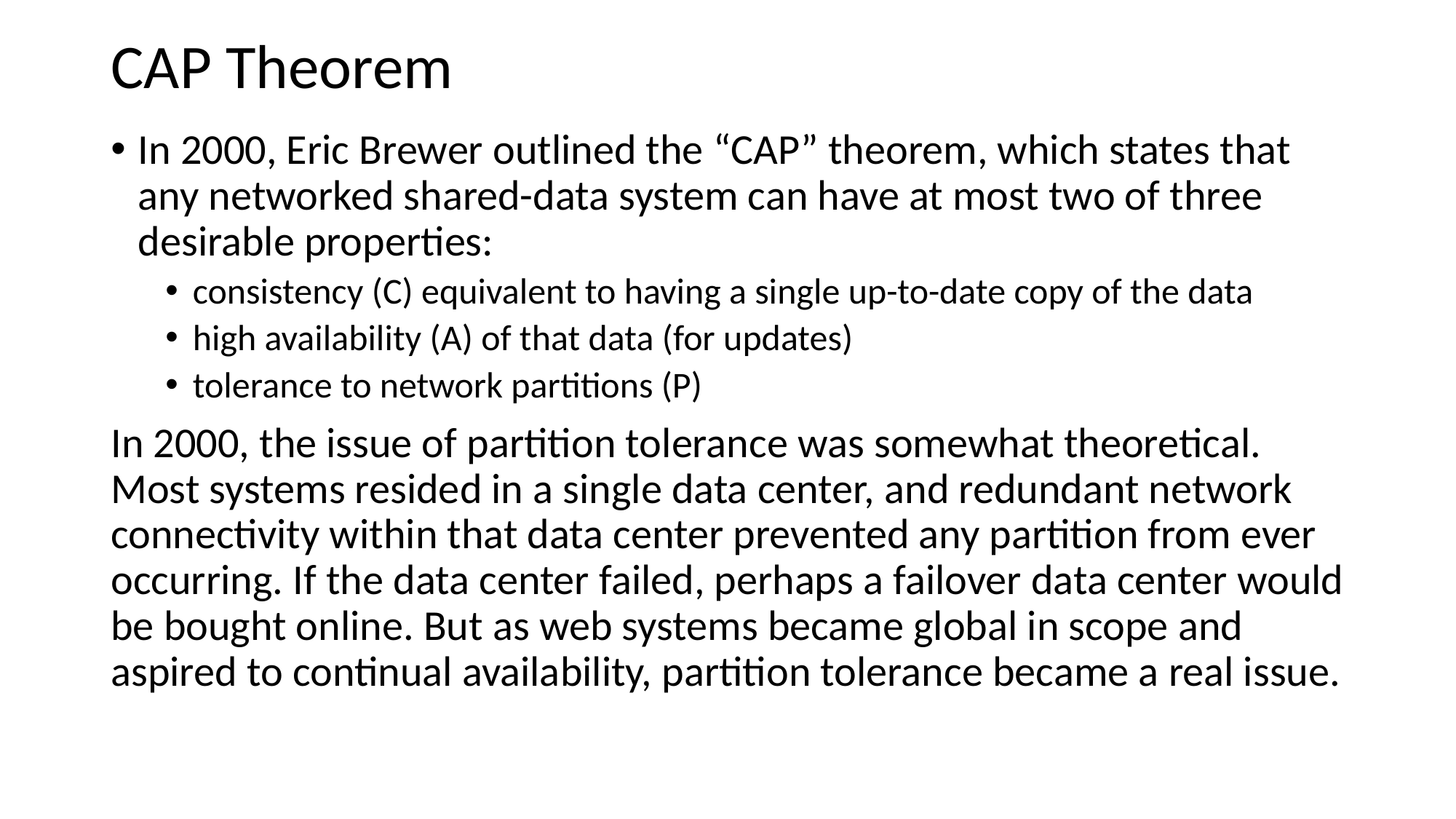

# CAP Theorem
In 2000, Eric Brewer outlined the “CAP” theorem, which states that any networked shared-data system can have at most two of three desirable properties:
consistency (C) equivalent to having a single up-to-date copy of the data
high availability (A) of that data (for updates)
tolerance to network partitions (P)
In 2000, the issue of partition tolerance was somewhat theoretical. Most systems resided in a single data center, and redundant network connectivity within that data center prevented any partition from ever occurring. If the data center failed, perhaps a failover data center would be bought online. But as web systems became global in scope and aspired to continual availability, partition tolerance became a real issue.